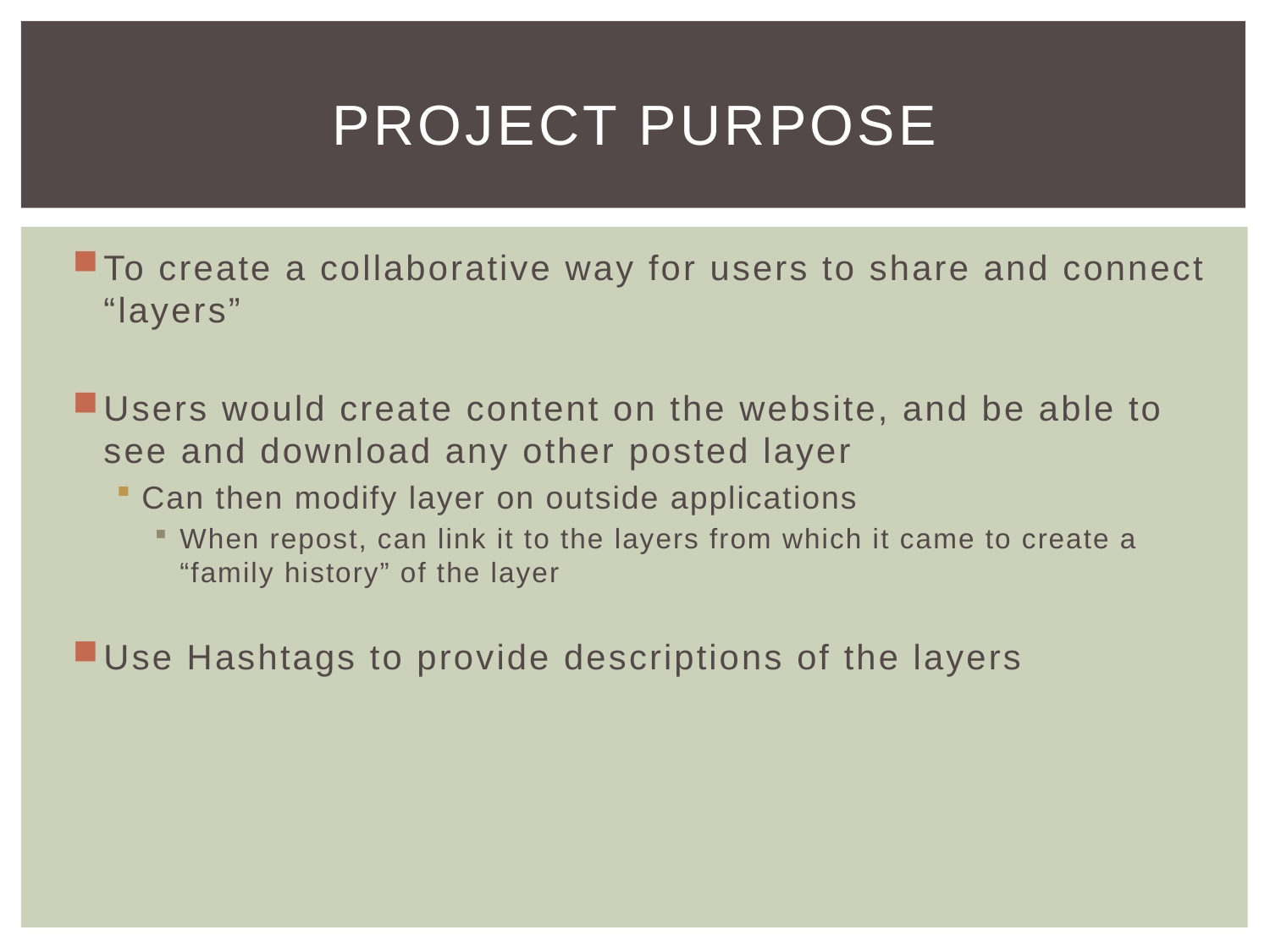

# Project purpose
To create a collaborative way for users to share and connect “layers”

Users would create content on the website, and be able to see and download any other posted layer
Can then modify layer on outside applications
When repost, can link it to the layers from which it came to create a “family history” of the layer

Use Hashtags to provide descriptions of the layers